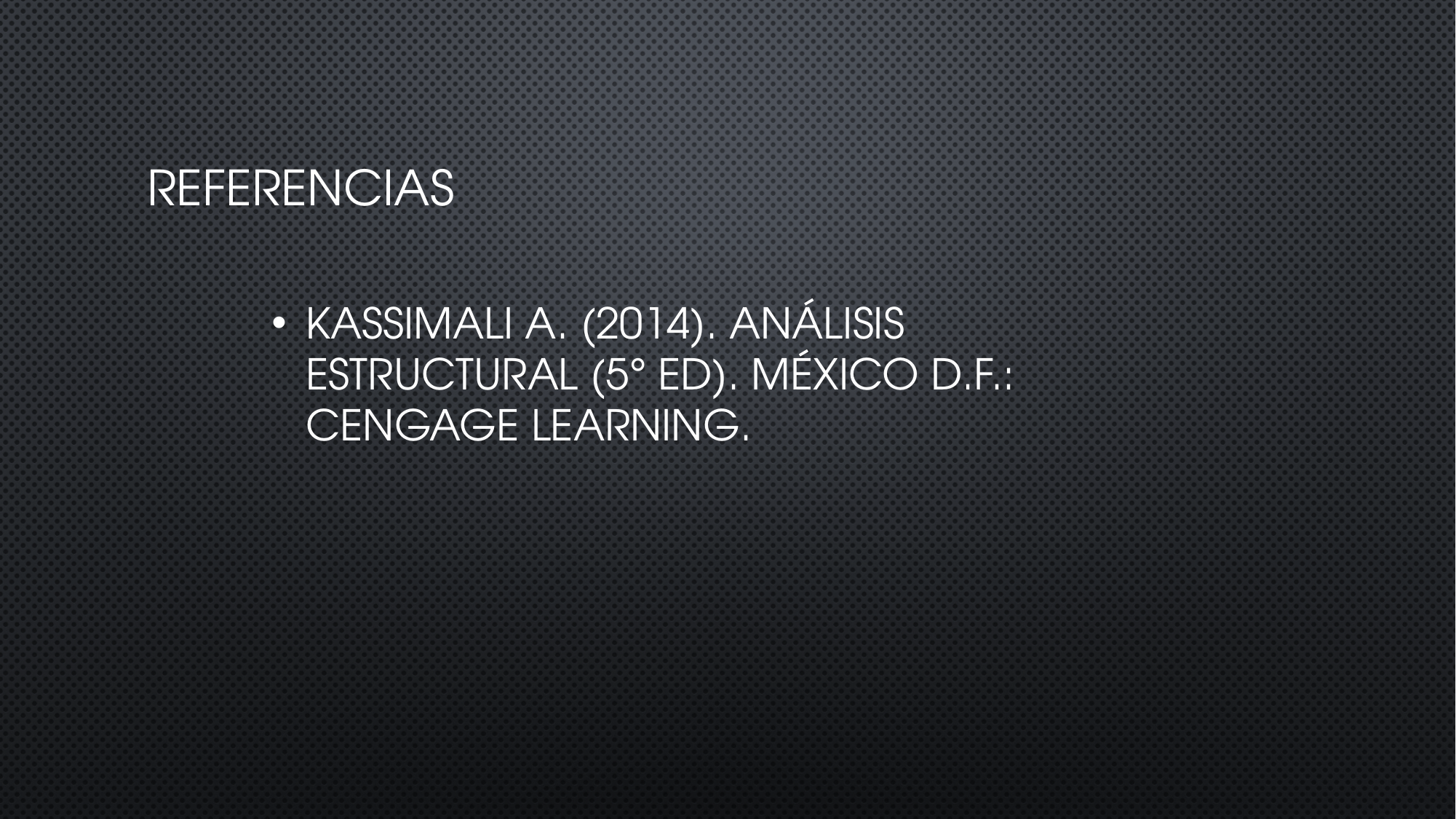

# referencias
Kassimali A. (2014). Análisis estructural (5° Ed). México D.F.: Cengage Learning.